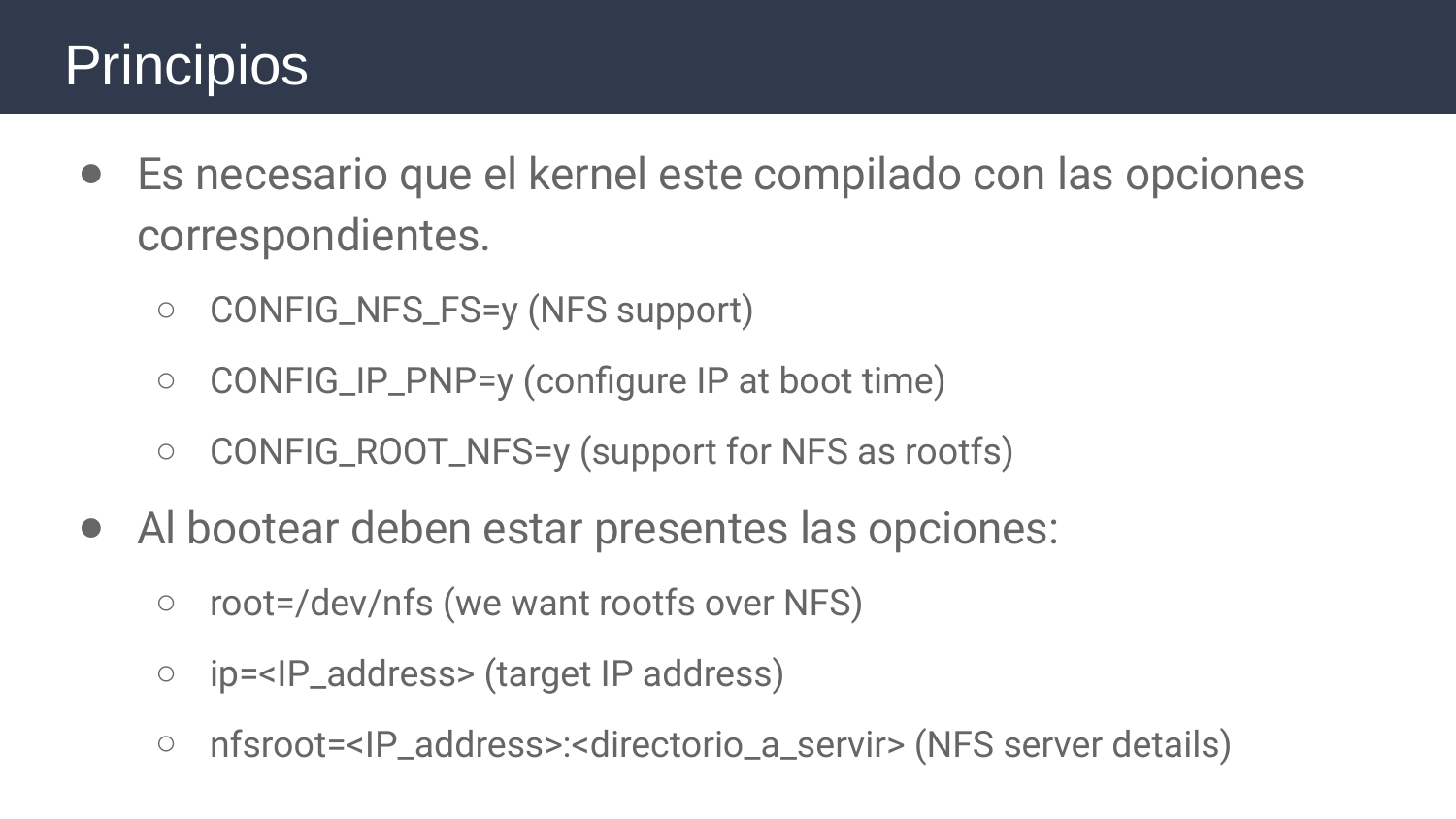

# Principios

Es necesario que el kernel este compilado con las opciones correspondientes.
CONFIG_NFS_FS=y (NFS support)
CONFIG_IP_PNP=y (configure IP at boot time)
CONFIG_ROOT_NFS=y (support for NFS as rootfs)
Al bootear deben estar presentes las opciones:
root=/dev/nfs (we want rootfs over NFS)
ip=<IP_address> (target IP address)
nfsroot=<IP_address>:<directorio_a_servir> (NFS server details)